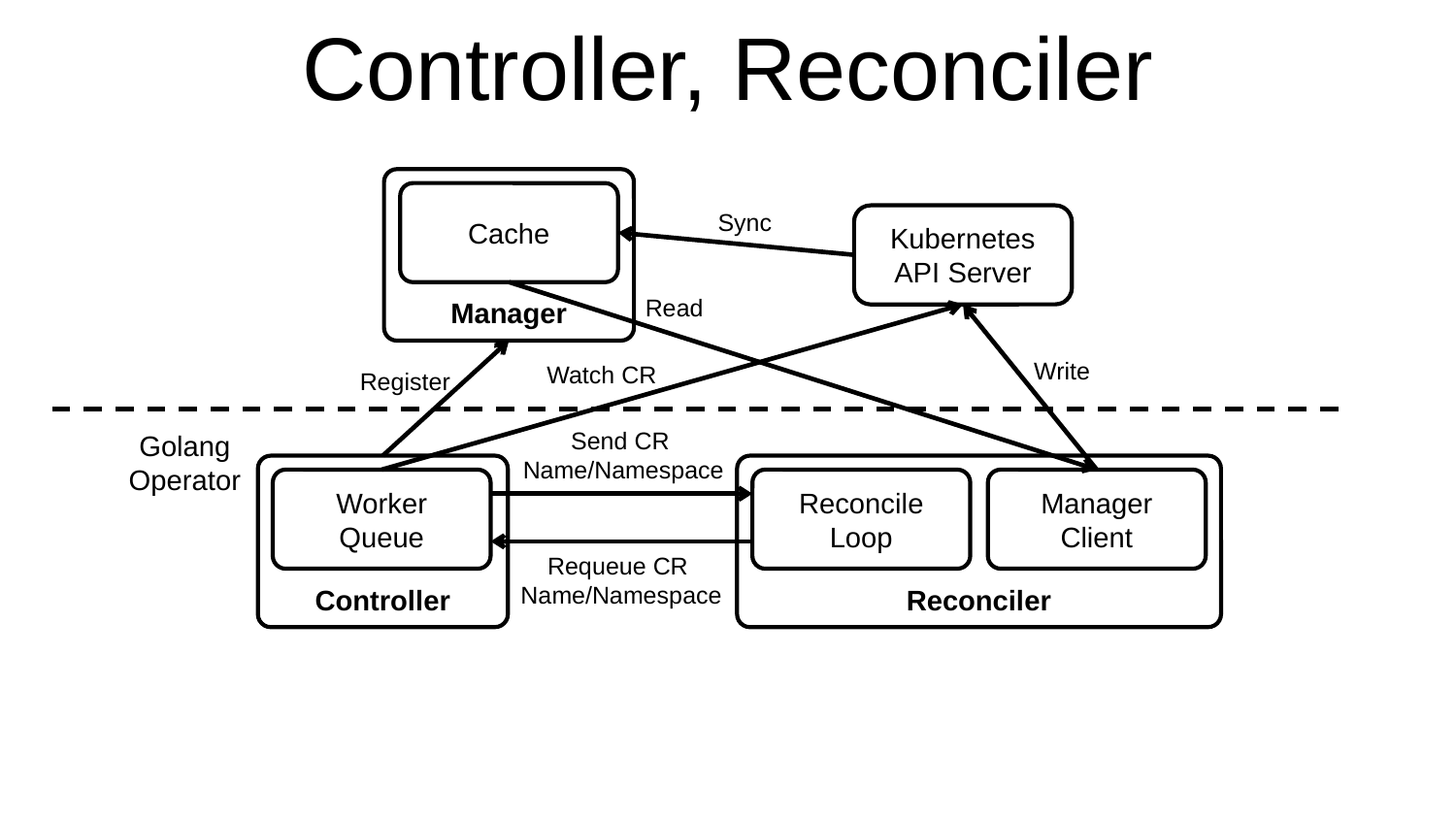

# Controller, Reconciler
Manager
Cache
Sync
Kubernetes
API Server
Read
Write
Watch CR
Register
Send CR
Name/Namespace
Golang
Operator
Controller
Reconciler
Worker Queue
Reconcile Loop
Manager
Client
Requeue CR
Name/Namespace